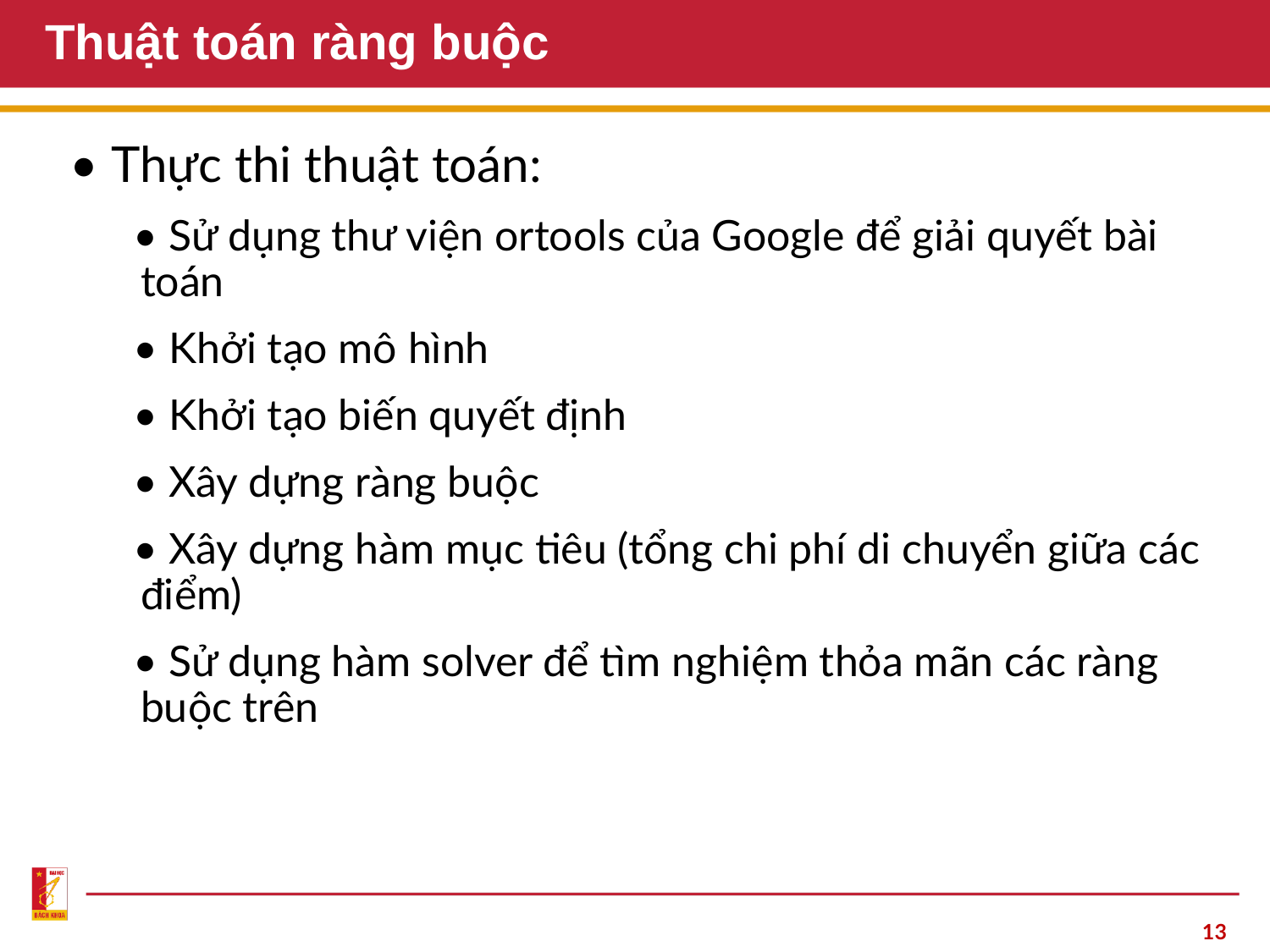

# Thuật toán ràng buộc
• Thực thi thuật toán:
• Sử dụng thư viện ortools của Google để giải quyết bài toán
• Khởi tạo mô hình
• Khởi tạo biến quyết định
• Xây dựng ràng buộc
• Xây dựng hàm mục tiêu (tổng chi phí di chuyển giữa các điểm)
• Sử dụng hàm solver để tìm nghiệm thỏa mãn các ràng buộc trên
13